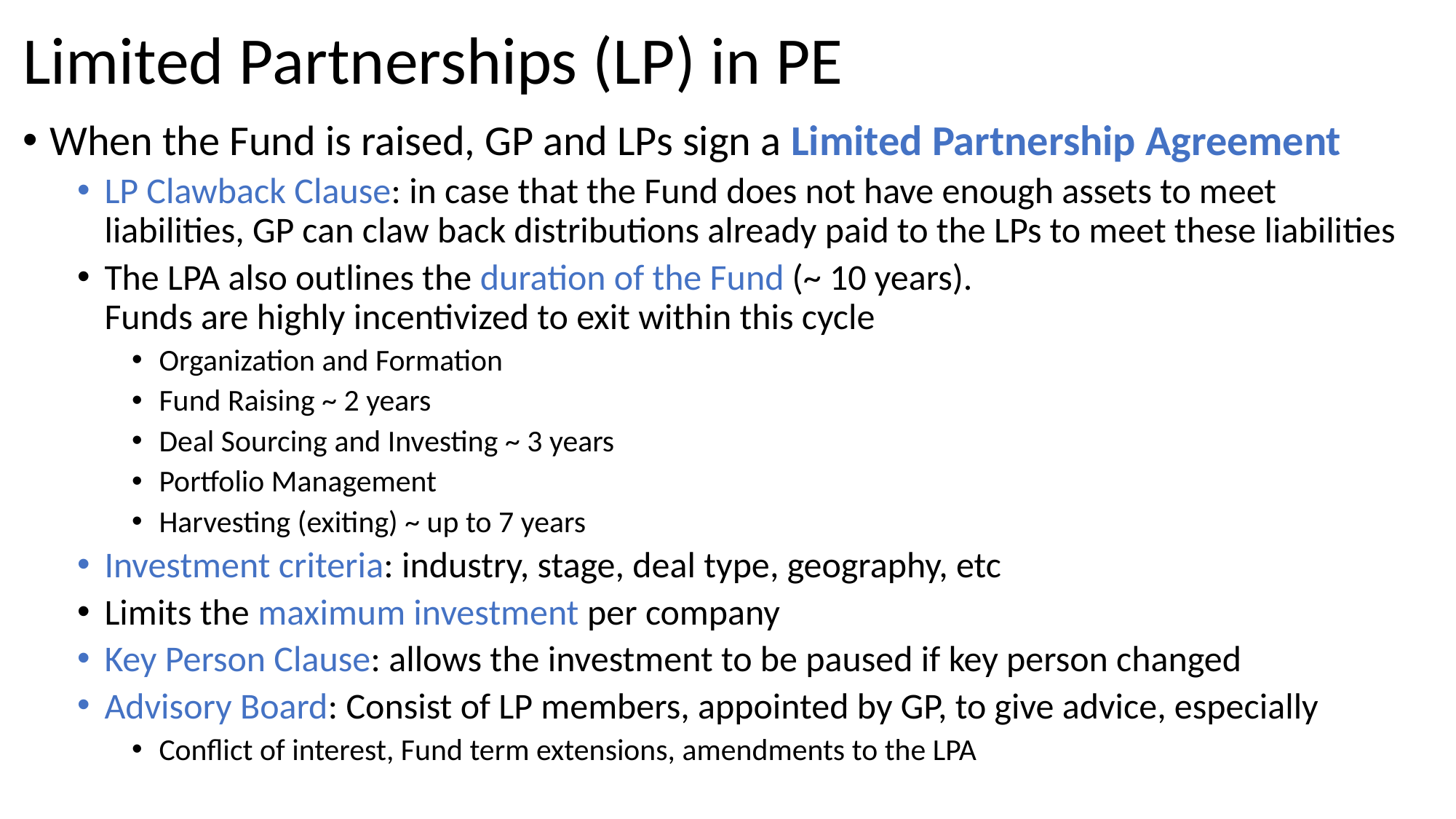

# Limited Partnerships (LP) in PE
When the Fund is raised, GP and LPs sign a Limited Partnership Agreement
LP Clawback Clause: in case that the Fund does not have enough assets to meet liabilities, GP can claw back distributions already paid to the LPs to meet these liabilities
The LPA also outlines the duration of the Fund (~ 10 years).
Funds are highly incentivized to exit within this cycle
Organization and Formation
Fund Raising ~ 2 years
Deal Sourcing and Investing ~ 3 years
Portfolio Management
Harvesting (exiting) ~ up to 7 years
Investment criteria: industry, stage, deal type, geography, etc
Limits the maximum investment per company
Key Person Clause: allows the investment to be paused if key person changed
Advisory Board: Consist of LP members, appointed by GP, to give advice, especially
Conflict of interest, Fund term extensions, amendments to the LPA